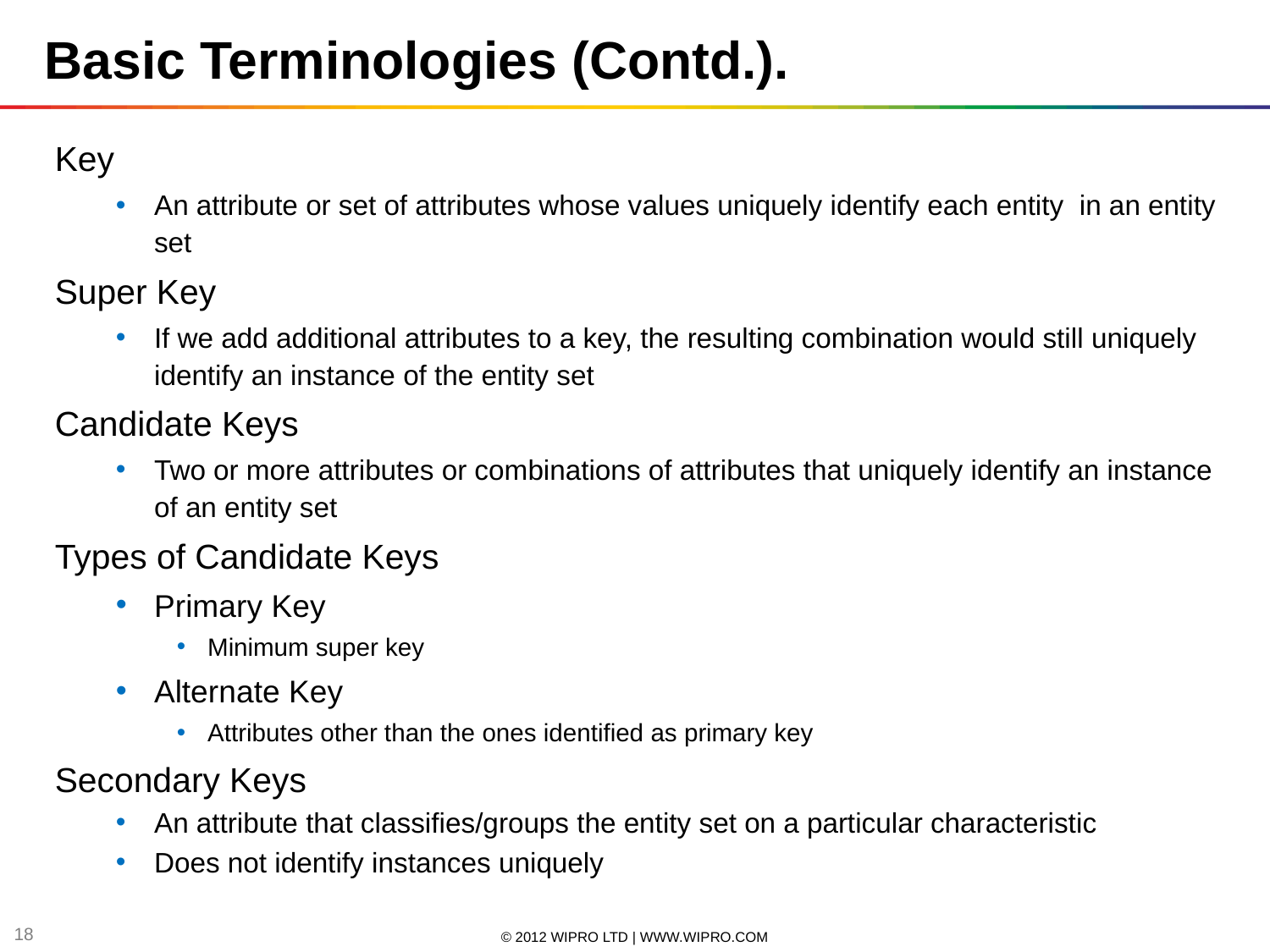

Basic Terminologies (Contd.).
Key
An attribute or set of attributes whose values uniquely identify each entity  in an entity set
Super Key
If we add additional attributes to a key, the resulting combination would still uniquely identify an instance of the entity set
Candidate Keys
Two or more attributes or combinations of attributes that uniquely identify an instance of an entity set
Types of Candidate Keys
Primary Key
Minimum super key
Alternate Key
Attributes other than the ones identified as primary key
Secondary Keys
An attribute that classifies/groups the entity set on a particular characteristic
Does not identify instances uniquely